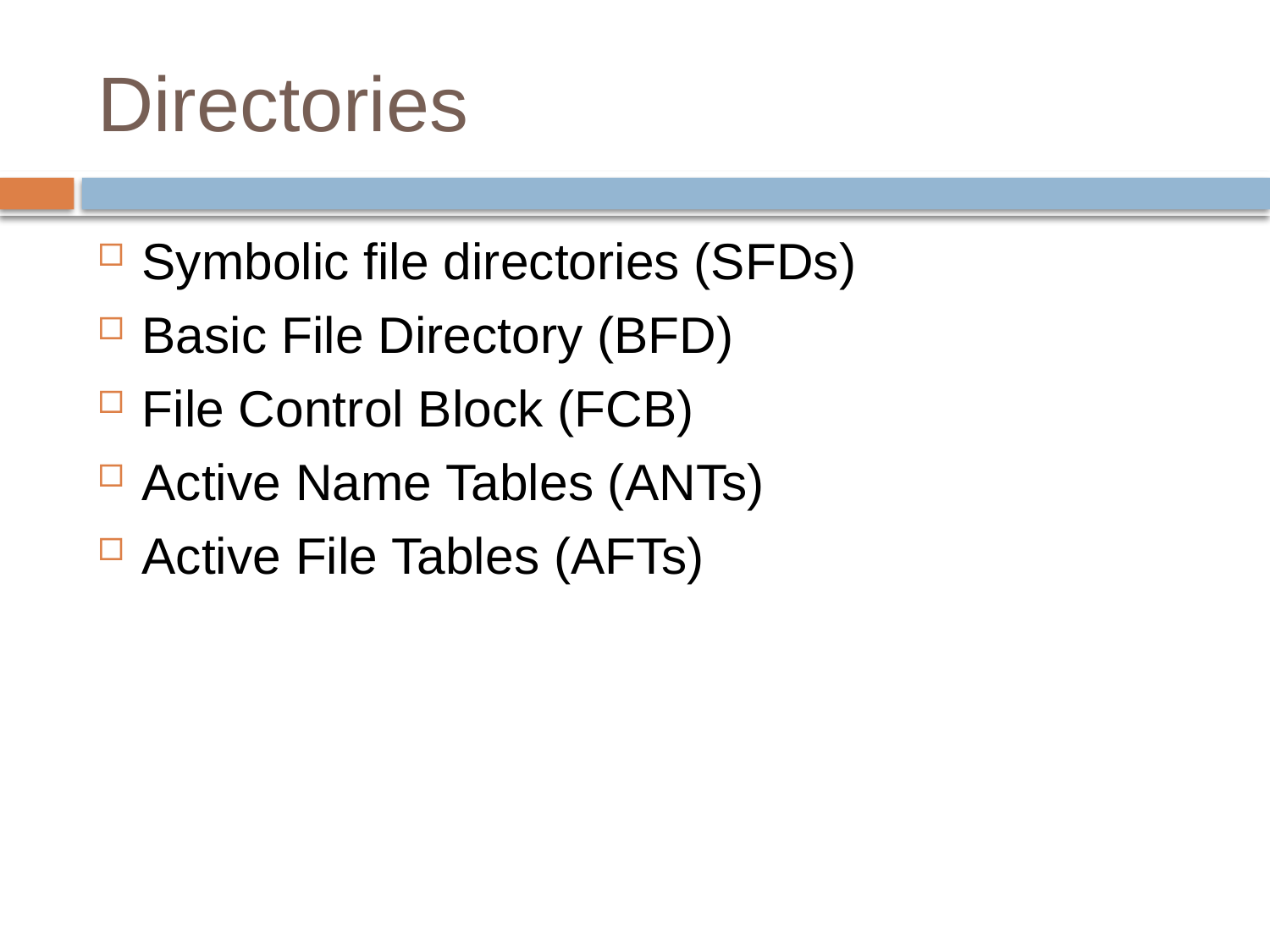

# Directories
Symbolic file directories (SFDs)
Basic File Directory (BFD)
File Control Block (FCB)
Active Name Tables (ANTs)
Active File Tables (AFTs)